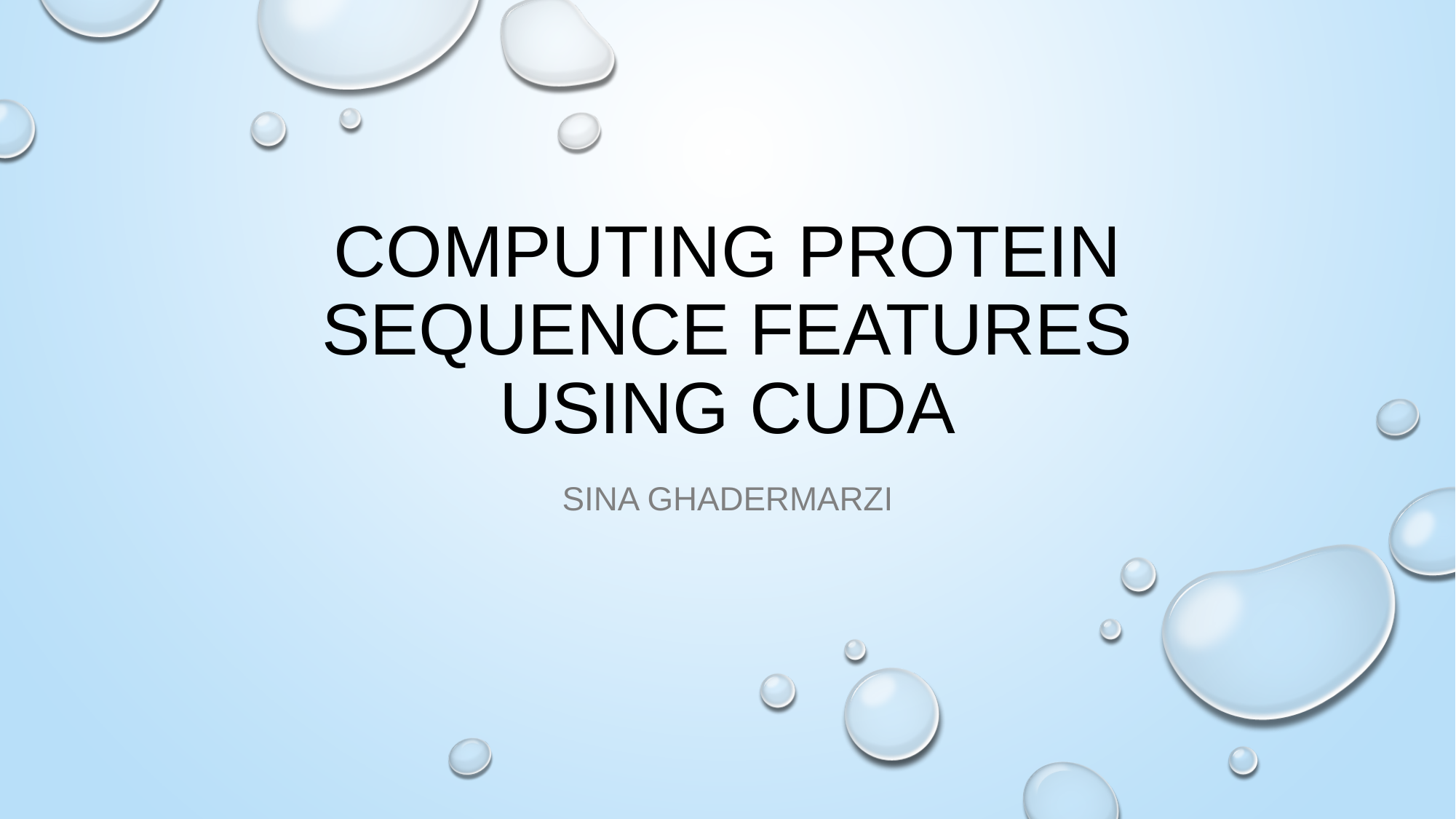

# Computing Protein Sequence Features Using CUDA
Sina ghadermarzi